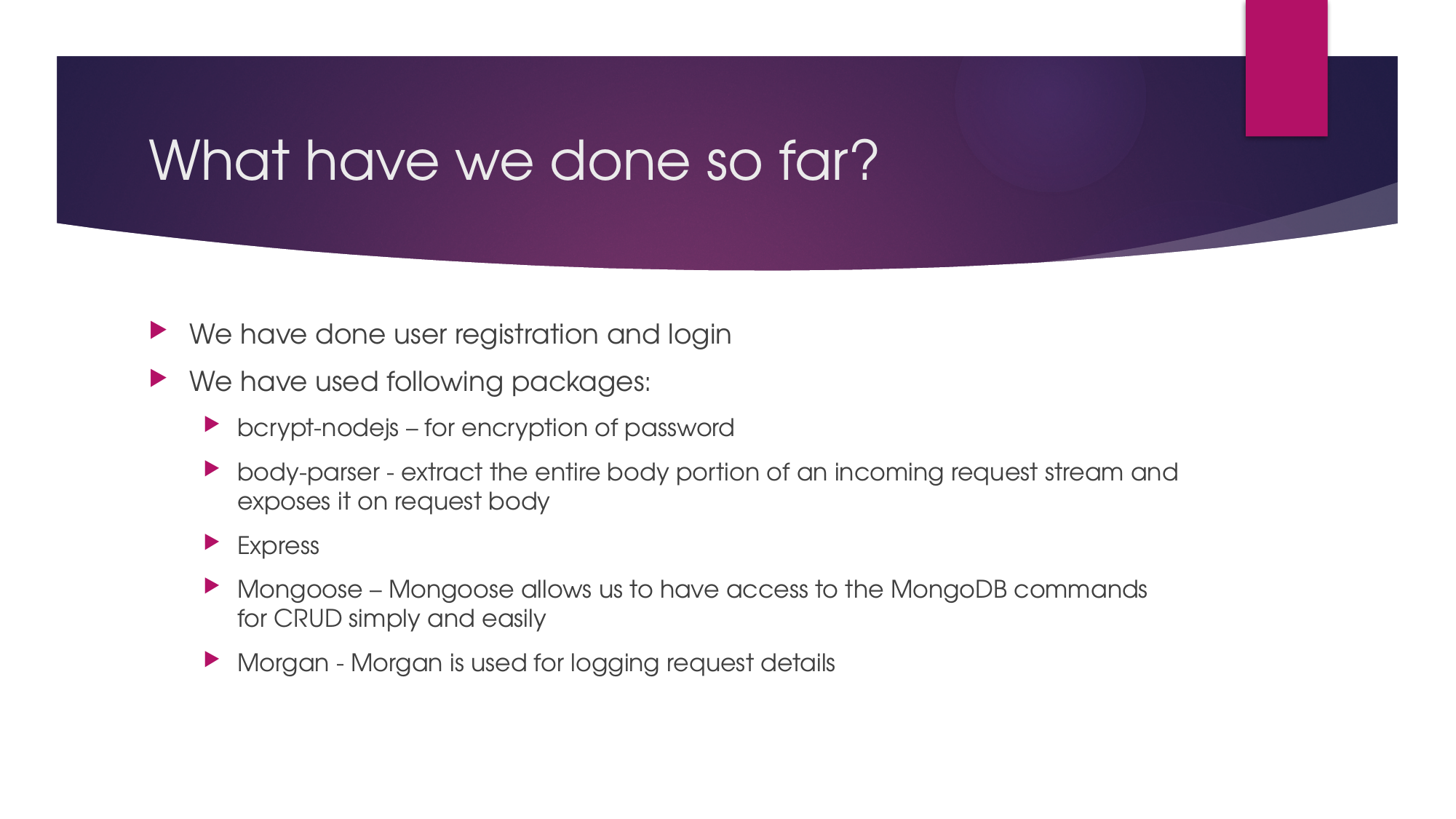

# What have we done so far?
We have done user registration and login
We have used following packages:
bcrypt-nodejs – for encryption of password
body-parser - extract the entire body portion of an incoming request stream and exposes it on request body
Express
Mongoose – Mongoose allows us to have access to the MongoDB commands for CRUD simply and easily
Morgan - Morgan is used for logging request details